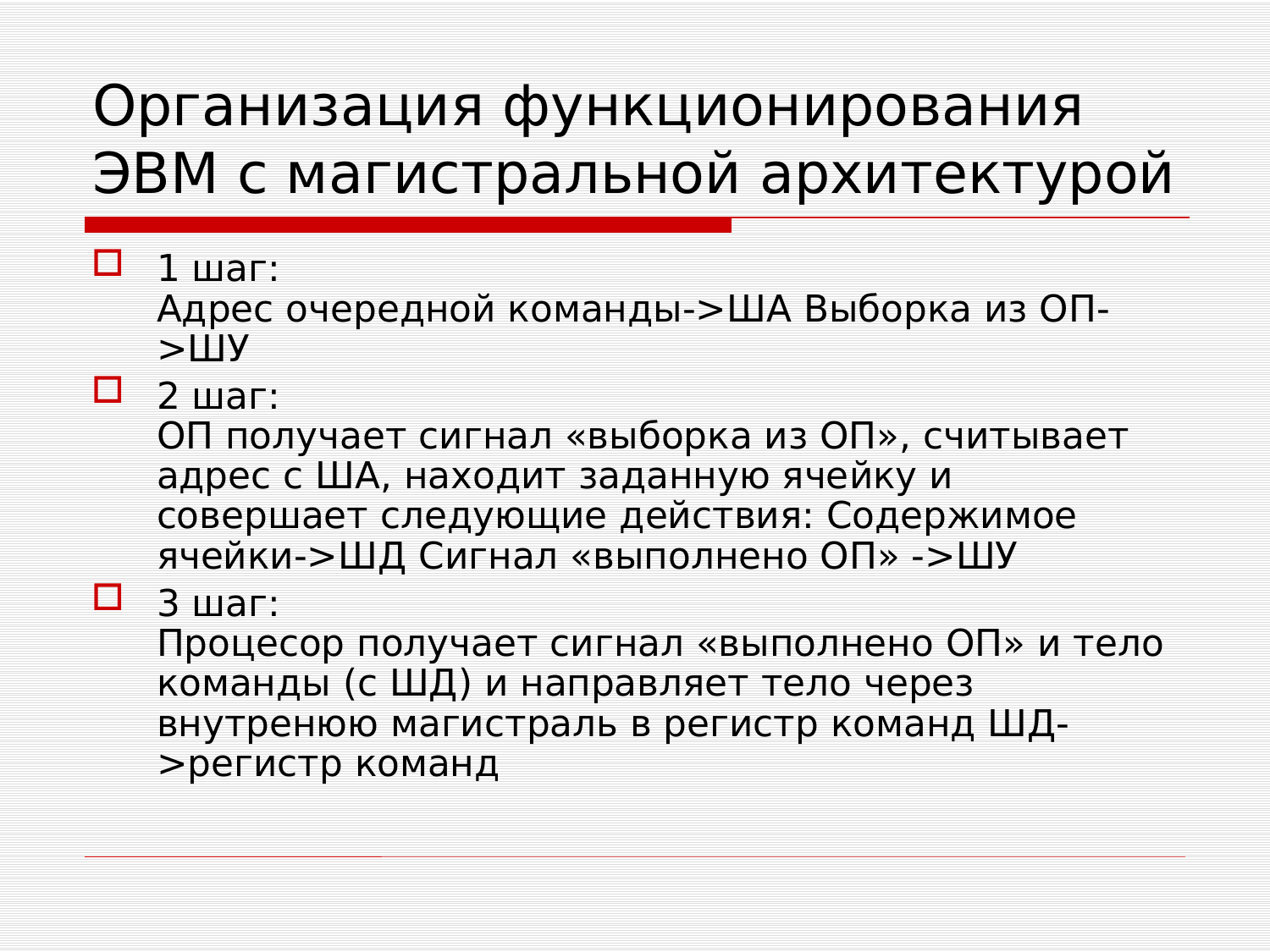

# Организация функционирования ЭВМ с магистральной архитектурой
1 шаг:
Адрес очередной команды->ША Выборка из ОП->ШУ
2 шаг:
ОП получает сигнал «выборка из ОП», считывает адрес с ША, находит заданную ячейку и совершает следующие действия: Содержимое ячейки->ШД Сигнал «выполнено ОП» ->ШУ
3 шаг:
Процесор получает сигнал «выполнено ОП» и тело команды (с ШД) и направляет тело через внутренюю магистраль в регистр команд ШД->регистр команд